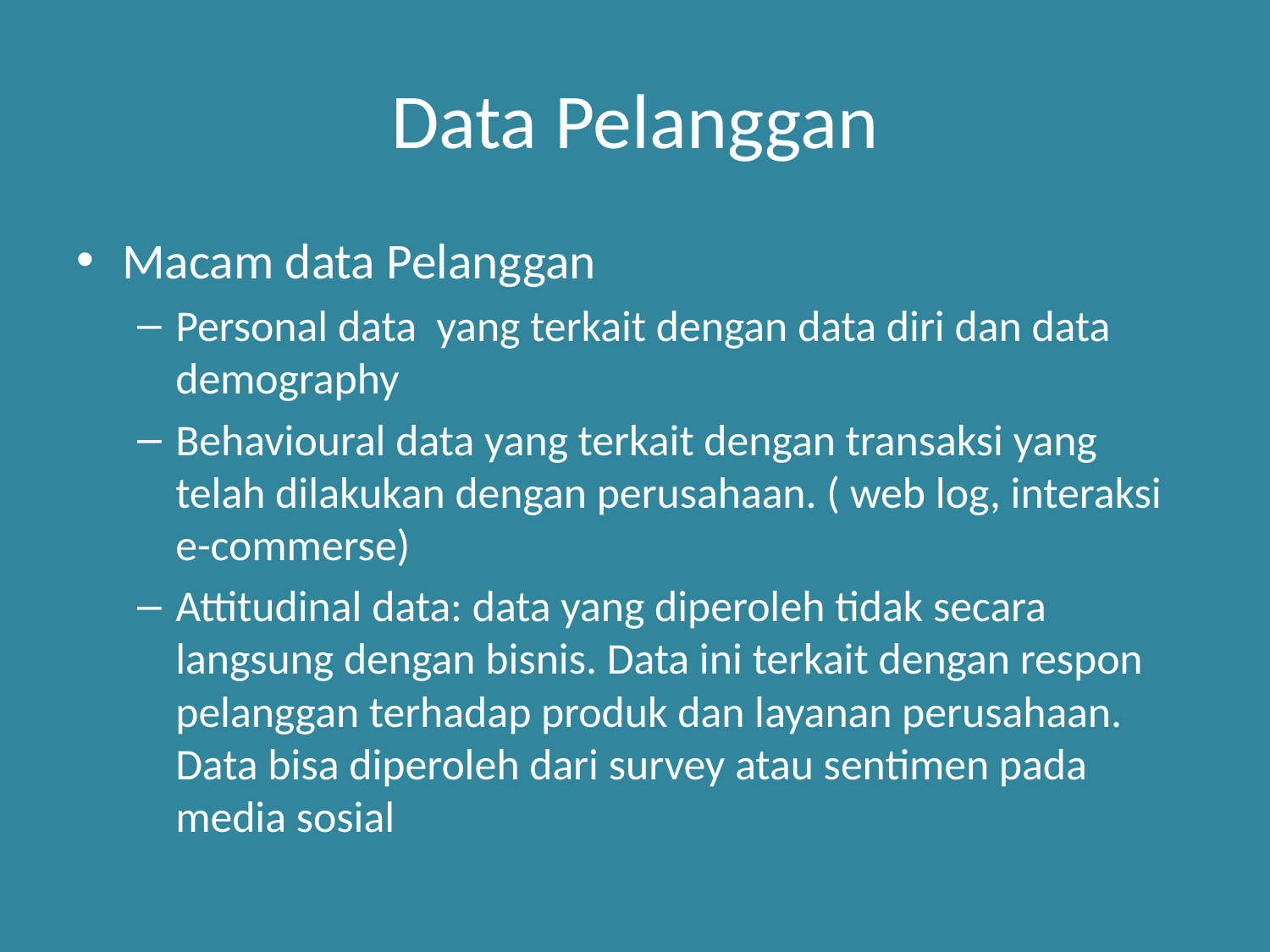

# Data Pelanggan
Macam data Pelanggan
Personal data  yang terkait dengan data diri dan data demography
Behavioural data yang terkait dengan transaksi yang telah dilakukan dengan perusahaan. ( web log, interaksi e-commerse)
Attitudinal data: data yang diperoleh tidak secara langsung dengan bisnis. Data ini terkait dengan respon pelanggan terhadap produk dan layanan perusahaan. Data bisa diperoleh dari survey atau sentimen pada media sosial